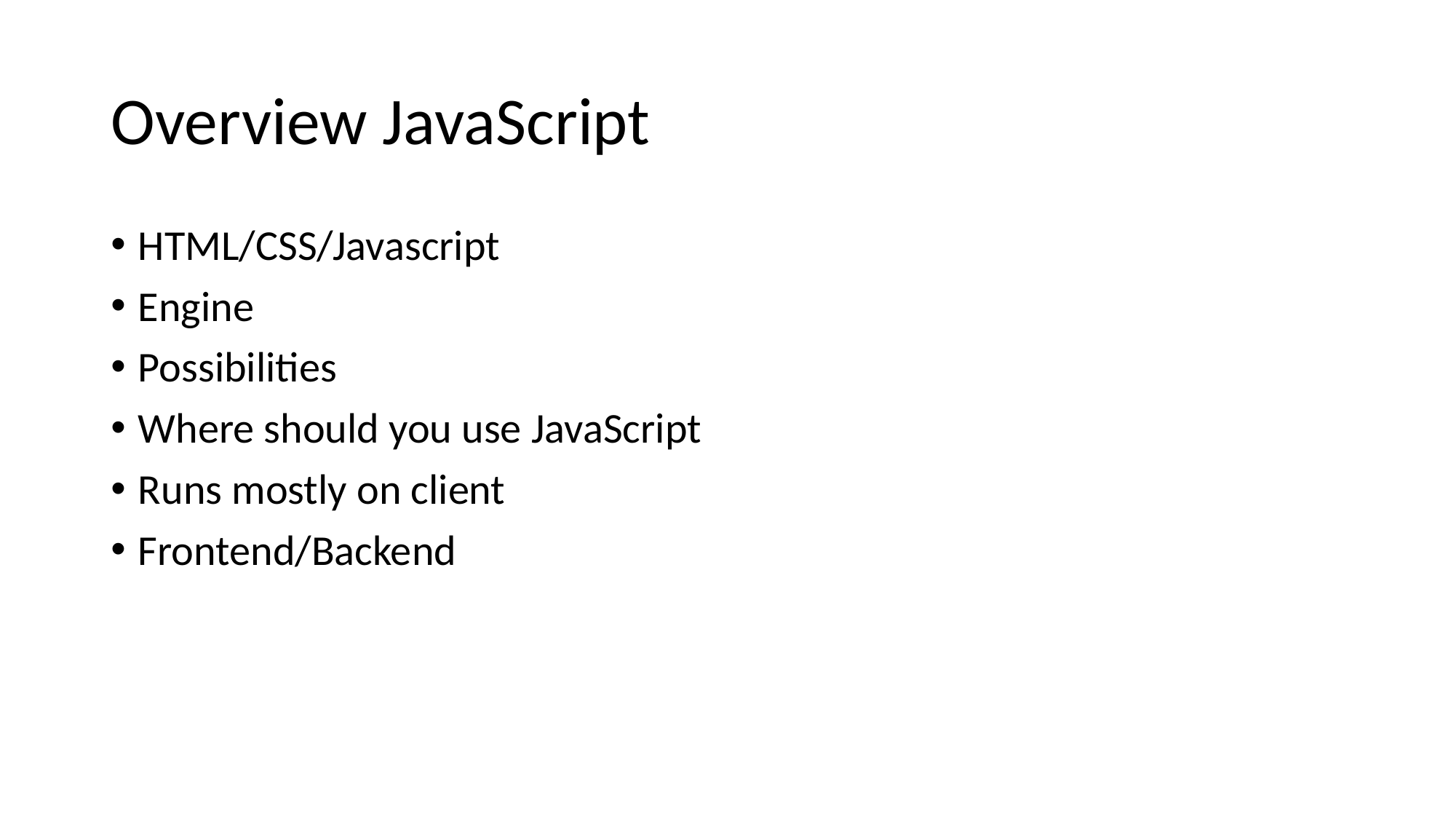

# Overview JavaScript
HTML/CSS/Javascript
Engine
Possibilities
Where should you use JavaScript
Runs mostly on client
Frontend/Backend